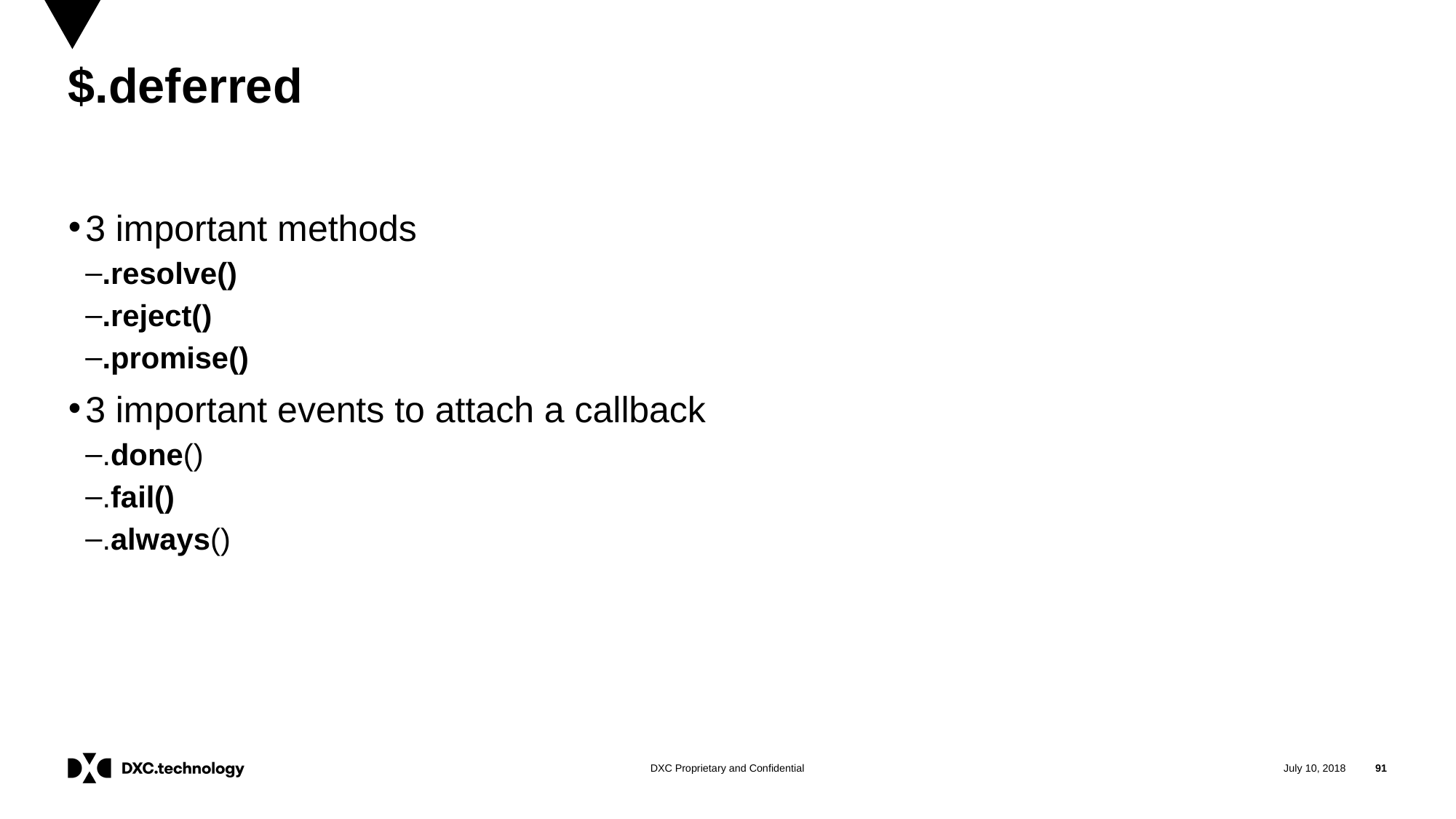

# $.deferred
3 important methods
.resolve()
.reject()
.promise()
3 important events to attach a callback
.done()
.fail()
.always()